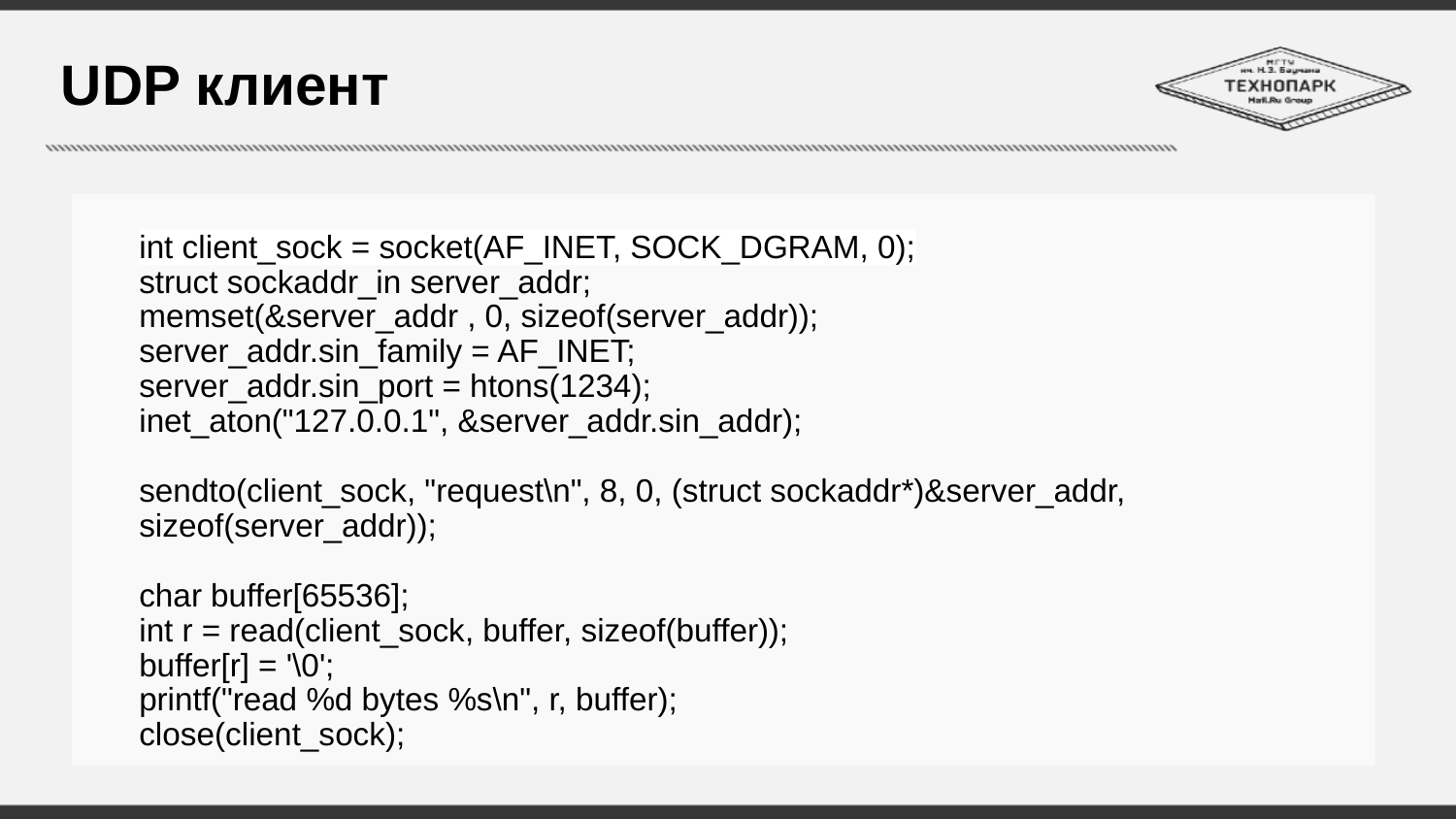

# UDP клиент
int client_sock = socket(AF_INET, SOCK_DGRAM, 0);
struct sockaddr_in server_addr;
memset(&server_addr , 0, sizeof(server_addr));
server_addr.sin_family = AF_INET;
server_addr.sin_port = htons(1234);
inet_aton("127.0.0.1", &server_addr.sin_addr);

sendto(client_sock, "request\n", 8, 0, (struct sockaddr*)&server_addr, sizeof(server_addr));

char buffer[65536];
int r = read(client_sock, buffer, sizeof(buffer));
buffer[r] = '\0';
printf("read %d bytes %s\n", r, buffer);
close(client_sock);